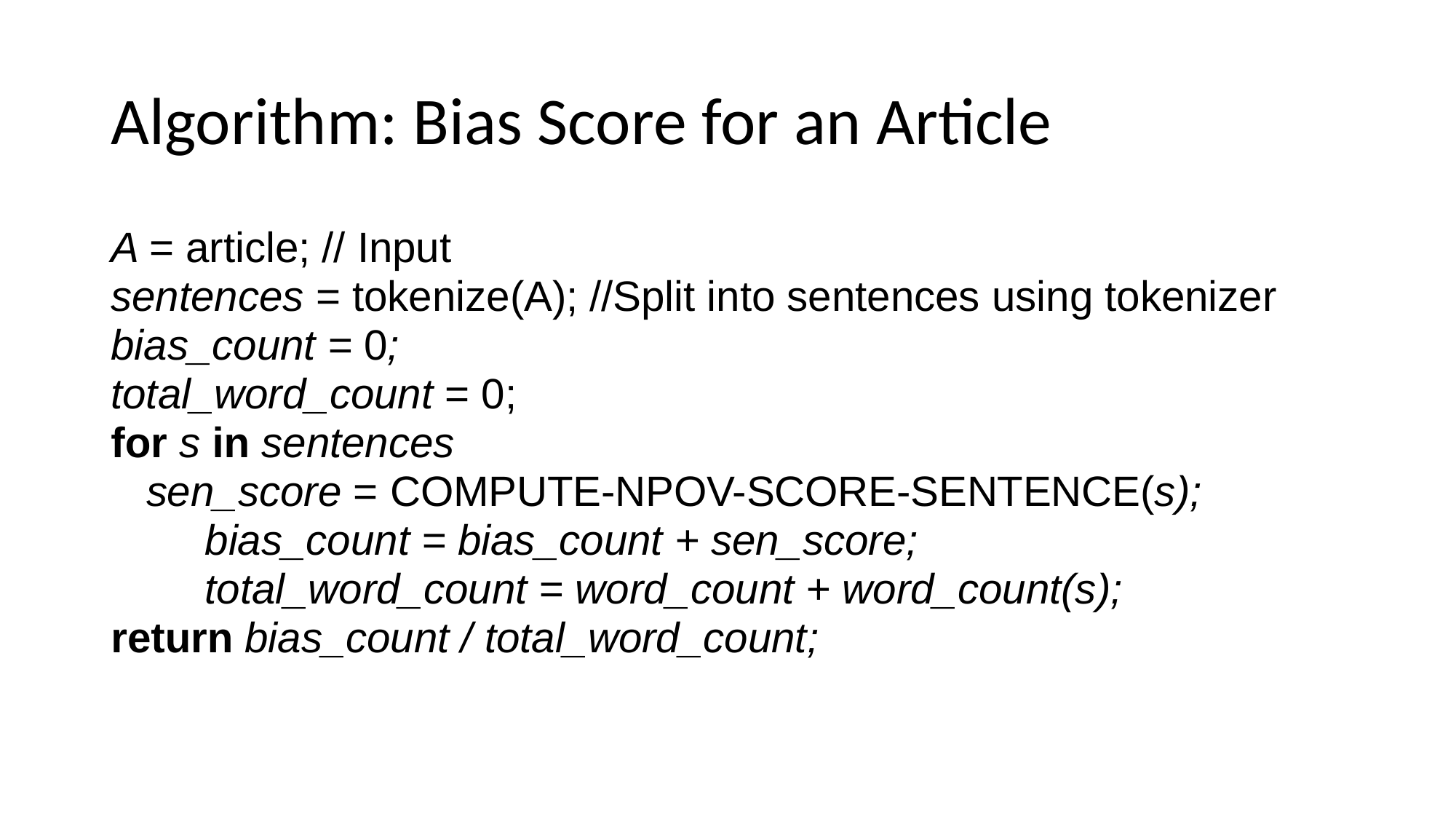

# Algorithm: Bias Score for an Article
A = article; // Input
sentences = tokenize(A); //Split into sentences using tokenizer
bias_count = 0;
total_word_count = 0;
for s in sentences
   sen_score = COMPUTE-NPOV-SCORE-SENTENCE(s);
        bias_count = bias_count + sen_score;
        total_word_count = word_count + word_count(s);
return bias_count / total_word_count;